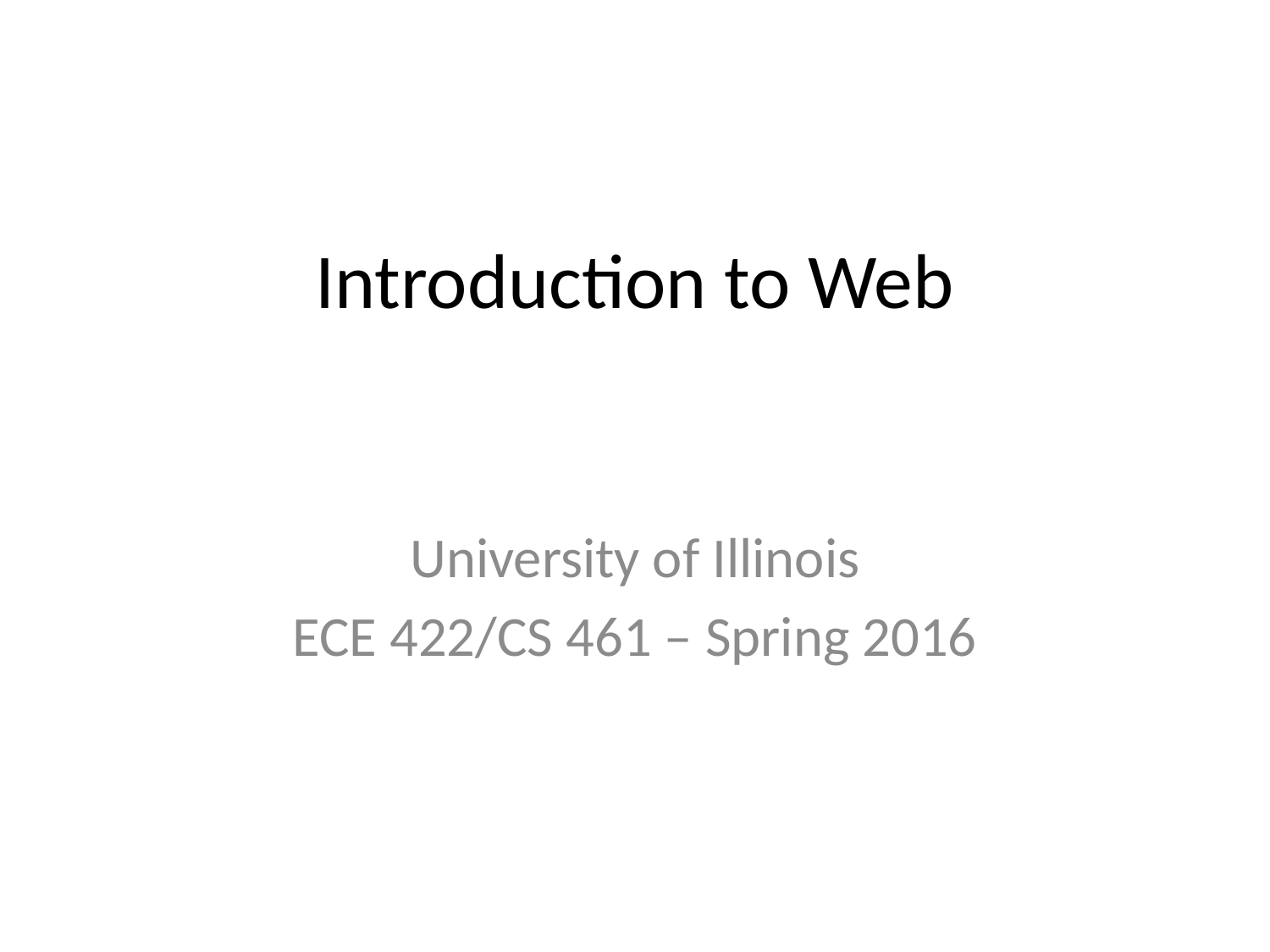

# Introduction to Web
University of Illinois
ECE 422/CS 461 – Spring 2016